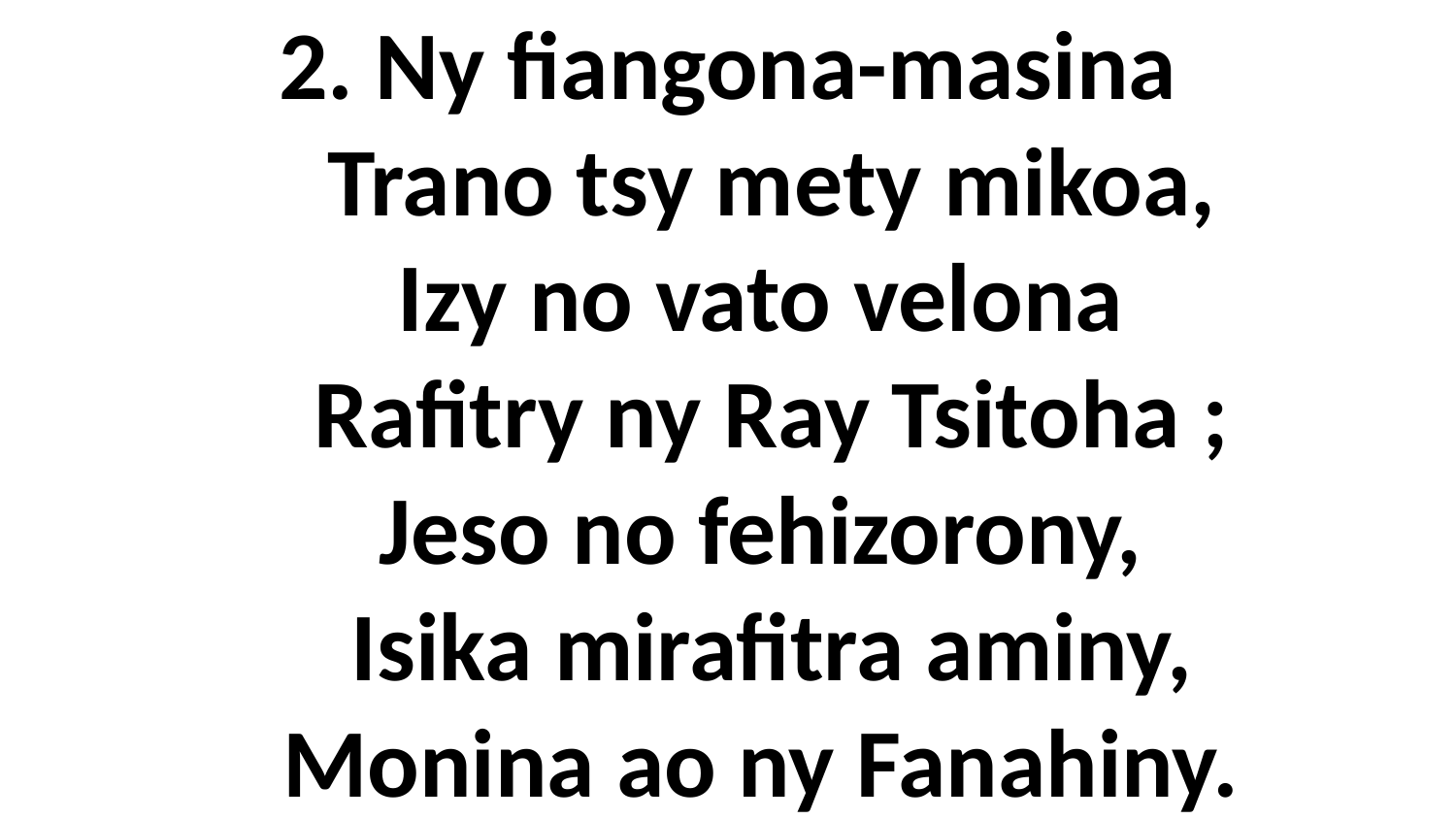

# 2. Ny fiangona-masina Trano tsy mety mikoa, Izy no vato velona Rafitry ny Ray Tsitoha ; Jeso no fehizorony, Isika mirafitra aminy, Monina ao ny Fanahiny.